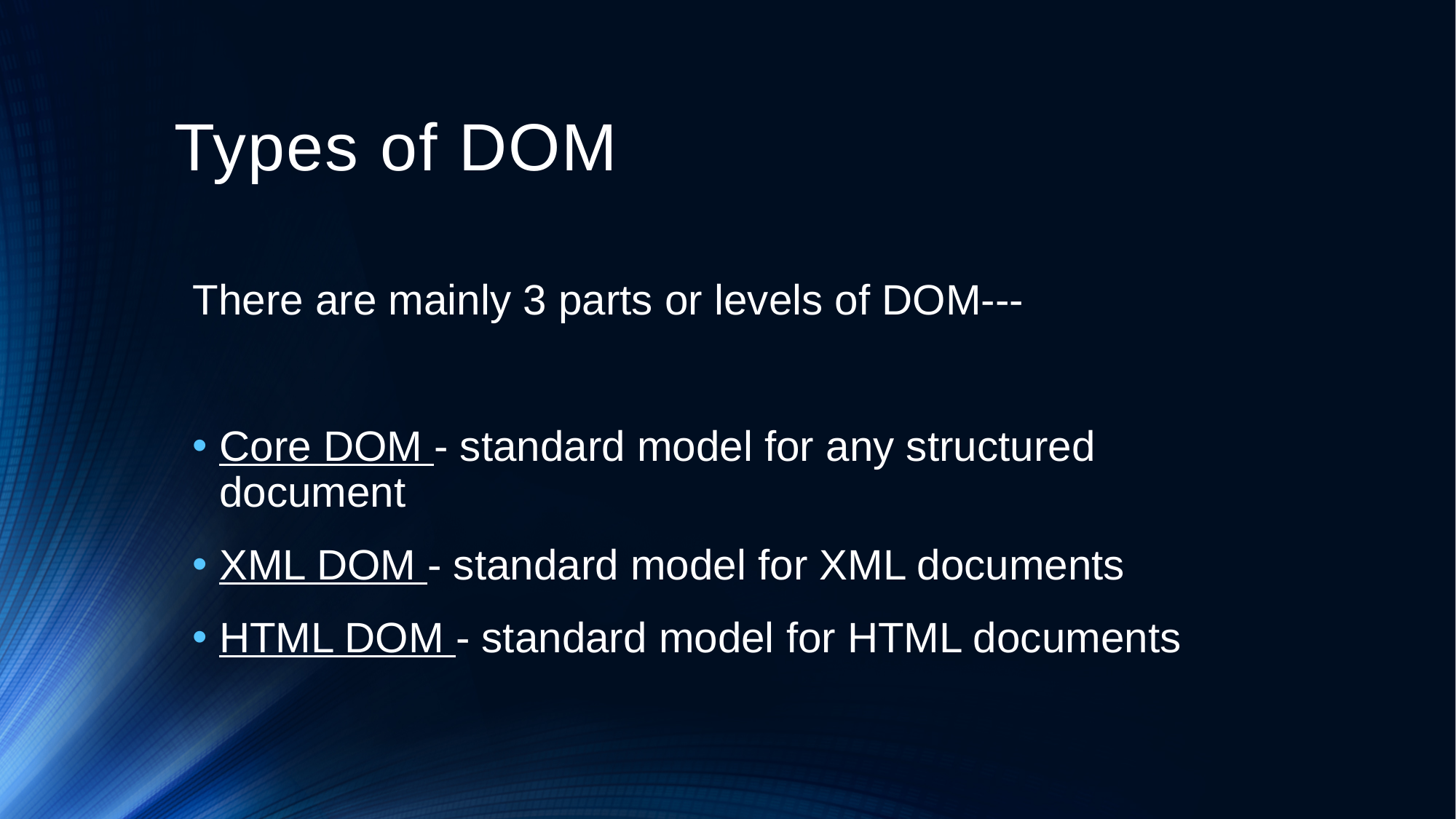

# Types of DOM
There are mainly 3 parts or levels of DOM---

Core DOM - standard model for any structured  document
XML DOM - standard model for XML documents
HTML DOM - standard model for HTML documents